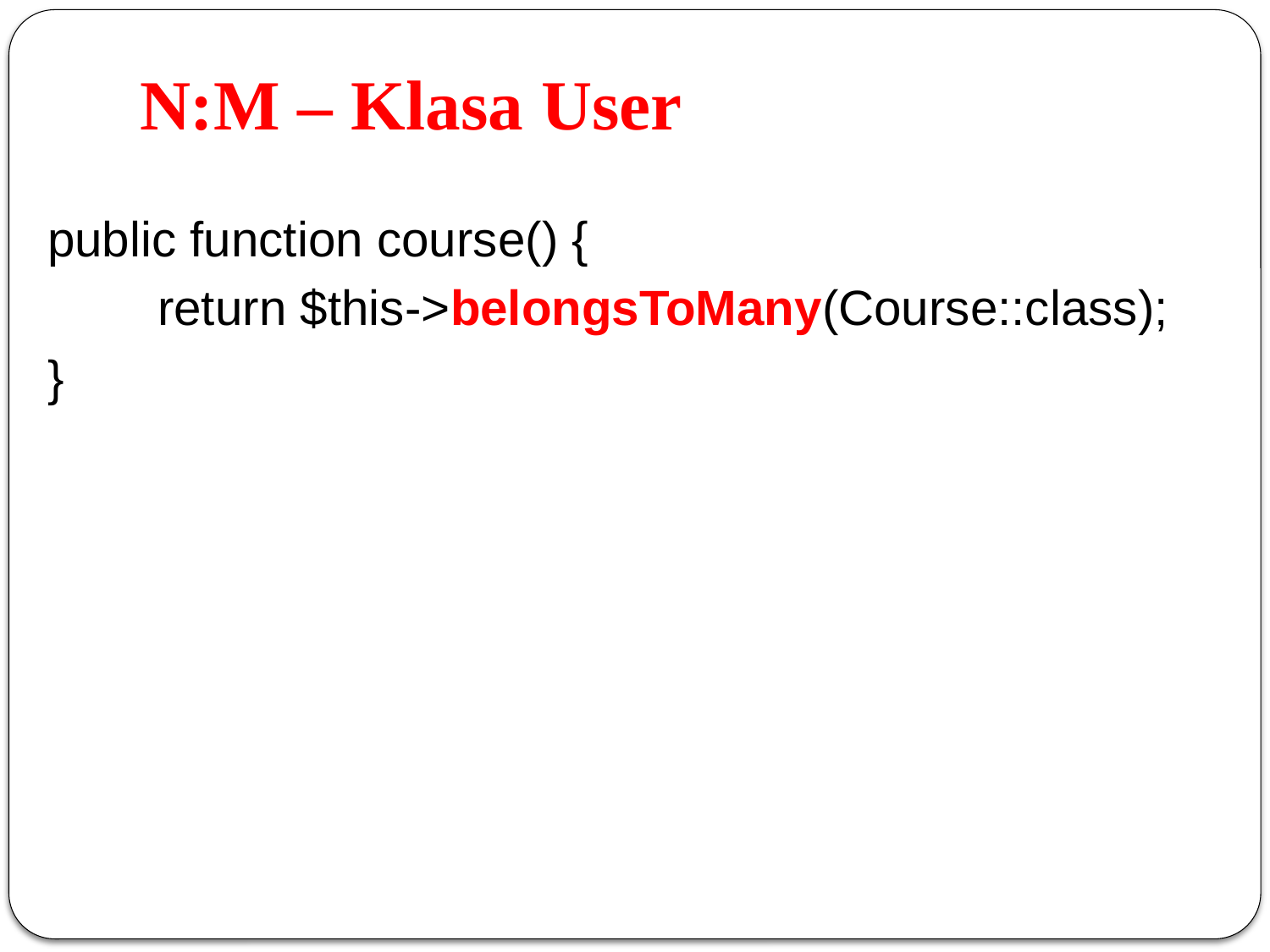

# N:M – Klasa User
public function course() {
        return $this->belongsToMany(Course::class);
}